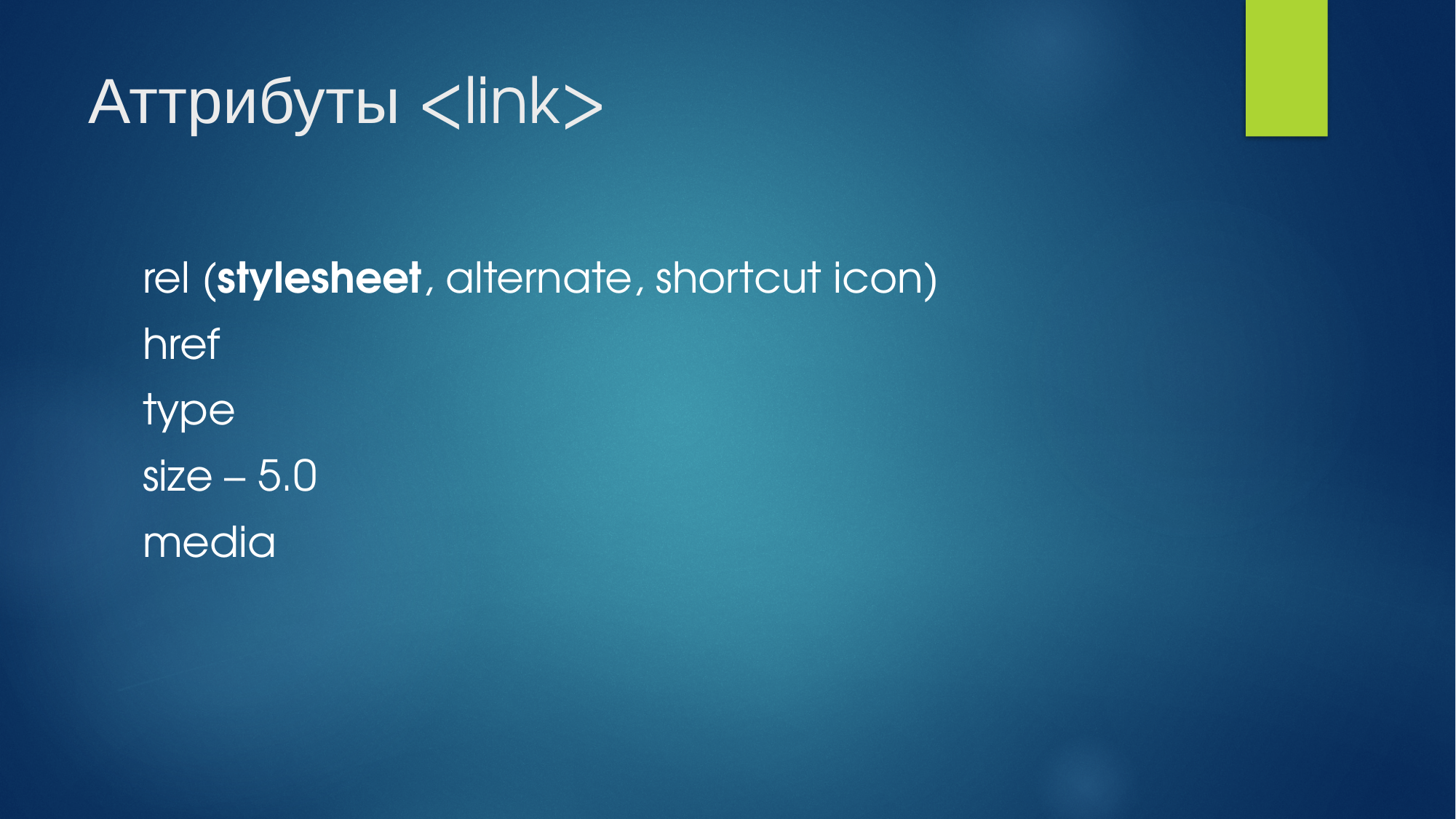

# Аттрибуты <link>
rel (stylesheet, alternate, shortcut icon)
href
type
size – 5.0
media